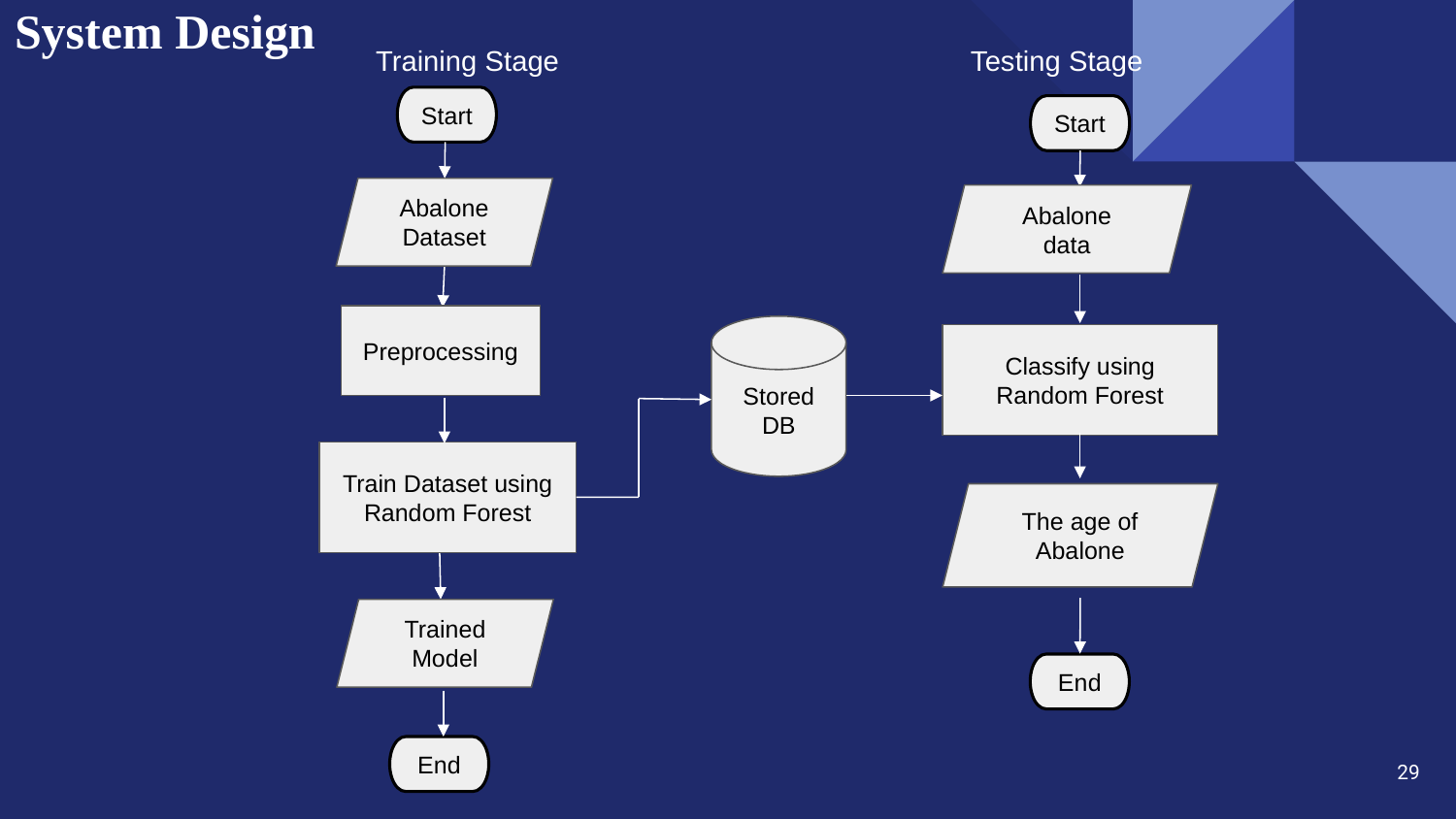

# System Design

Training Stage
Testing Stage
Start
Start
Abalone Dataset
Abalone
data
Preprocessing
Stored DB
Classify using Random Forest
Train Dataset using Random Forest
The age of Abalone
Trained Model
End
End
29